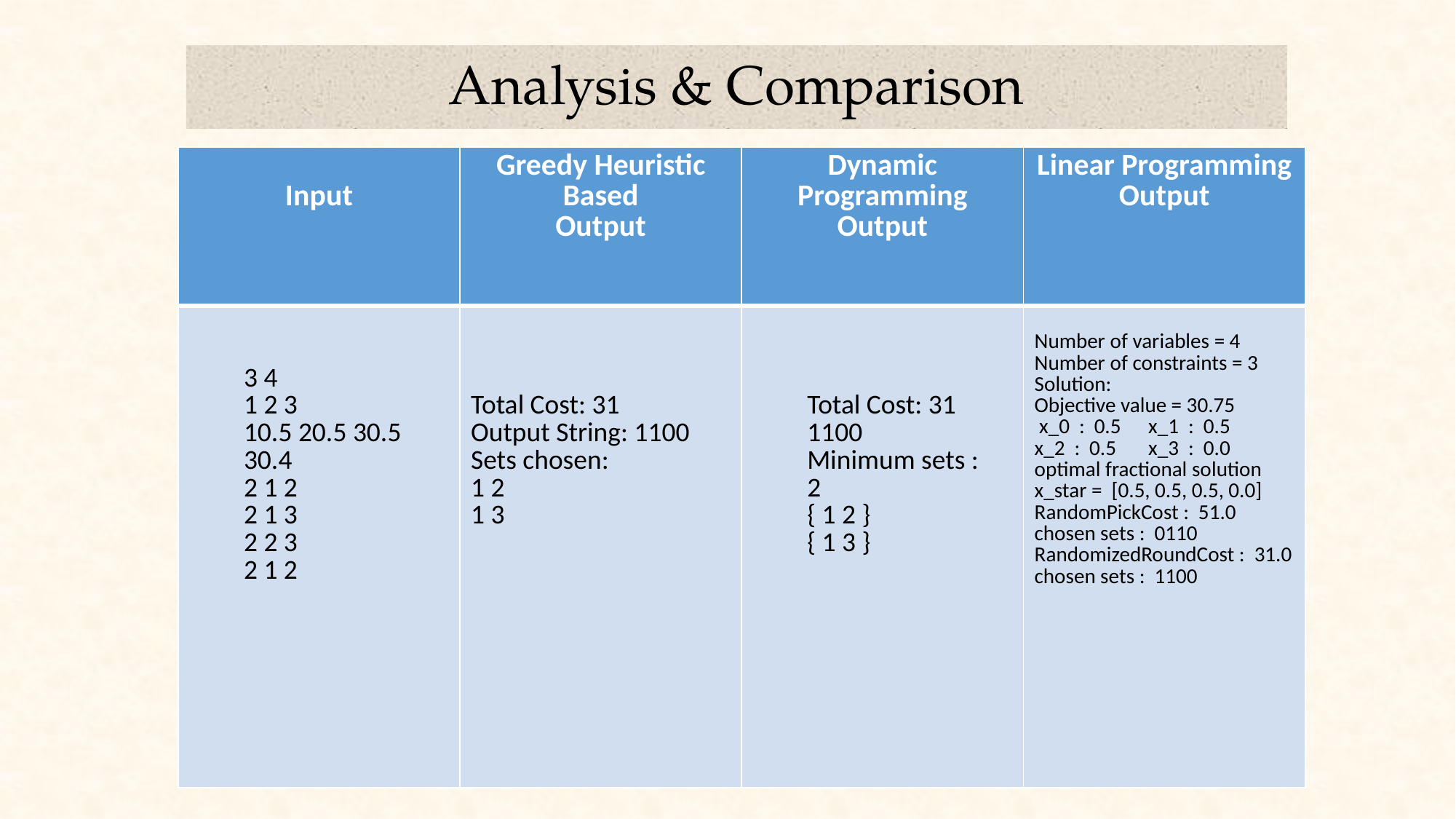

Analysis & Comparison
| Input | Greedy Heuristic Based Output | Dynamic Programming Output | Linear Programming Output |
| --- | --- | --- | --- |
| 3 4 1 2 3 10.5 20.5 30.5 30.4 2 1 2 2 1 3 2 2 3 2 1 2 | Total Cost: 31 Output String: 1100 Sets chosen: 1 2 1 3 | Total Cost: 31 1100 Minimum sets : 2 { 1 2 } { 1 3 } | Number of variables = 4 Number of constraints = 3 Solution: Objective value = 30.75 x\_0 : 0.5 x\_1 : 0.5 x\_2 : 0.5 x\_3 : 0.0 optimal fractional solution x\_star = [0.5, 0.5, 0.5, 0.0] RandomPickCost : 51.0 chosen sets : 0110 RandomizedRoundCost : 31.0 chosen sets : 1100 |